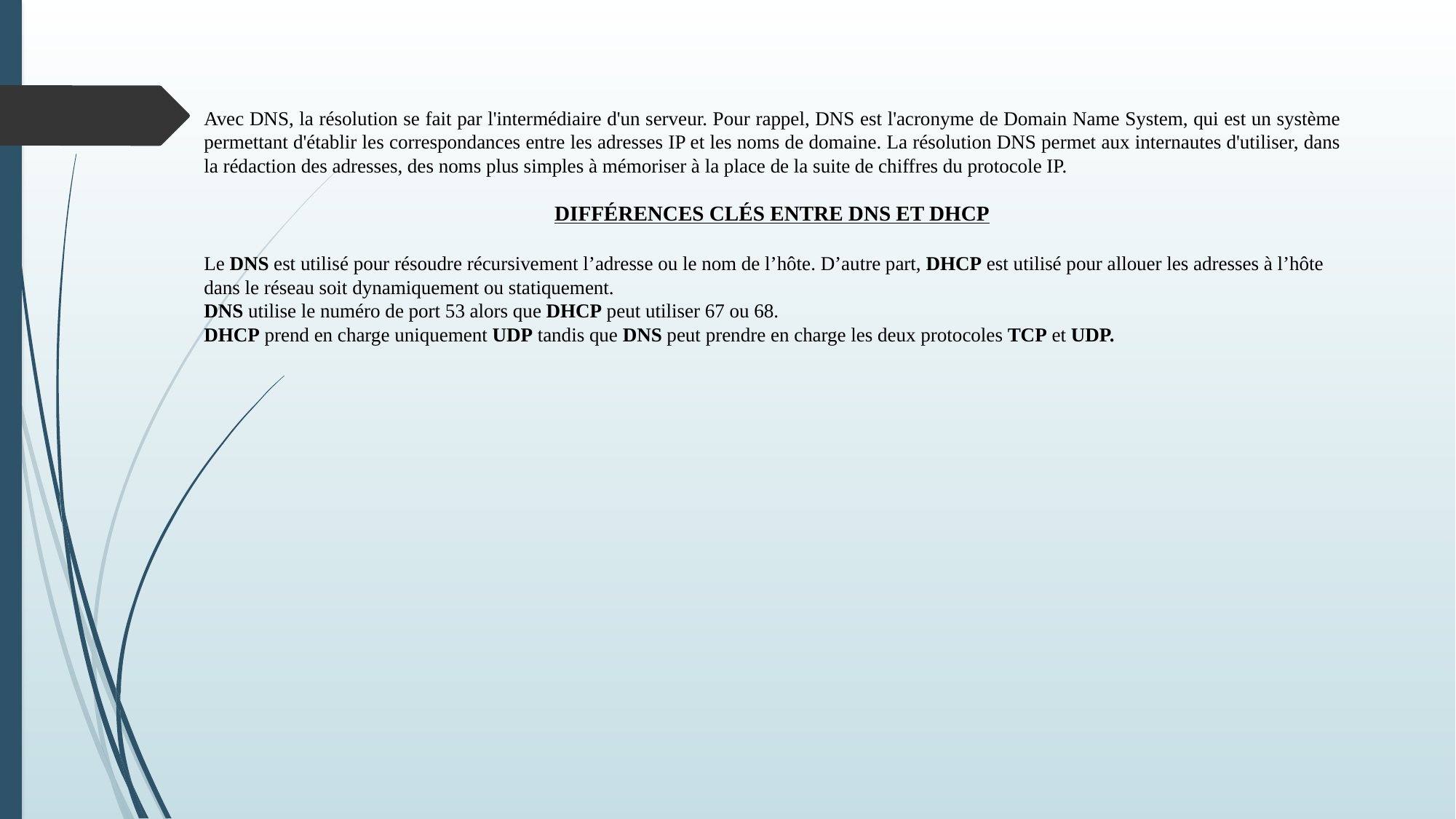

Avec DNS, la résolution se fait par l'intermédiaire d'un serveur. Pour rappel, DNS est l'acronyme de Domain Name System, qui est un système permettant d'établir les correspondances entre les adresses IP et les noms de domaine. La résolution DNS permet aux internautes d'utiliser, dans la rédaction des adresses, des noms plus simples à mémoriser à la place de la suite de chiffres du protocole IP.

DIFFÉRENCES CLÉS ENTRE DNS ET DHCP

Le DNS est utilisé pour résoudre récursivement l’adresse ou le nom de l’hôte. D’autre part, DHCP est utilisé pour allouer les adresses à l’hôte dans le réseau soit dynamiquement ou statiquement.
DNS utilise le numéro de port 53 alors que DHCP peut utiliser 67 ou 68.
DHCP prend en charge uniquement UDP tandis que DNS peut prendre en charge les deux protocoles TCP et UDP.